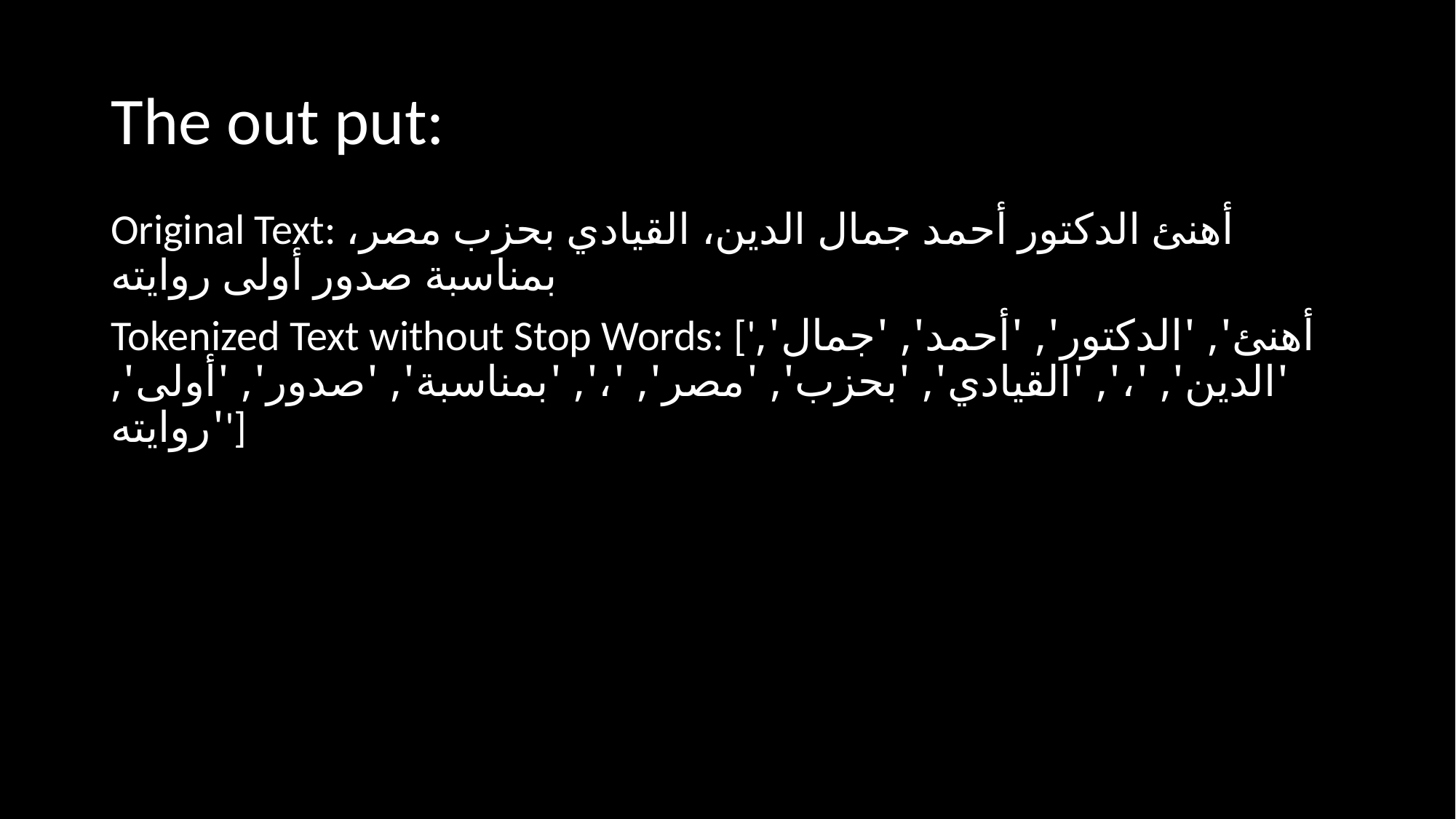

# The out put:
Original Text: أهنئ الدكتور أحمد جمال الدين، القيادي بحزب مصر، بمناسبة صدور أولى روايته
Tokenized Text without Stop Words: ['أهنئ', 'الدكتور', 'أحمد', 'جمال', 'الدين', '،', 'القيادي', 'بحزب', 'مصر', '،', 'بمناسبة', 'صدور', 'أولى', 'روايته']